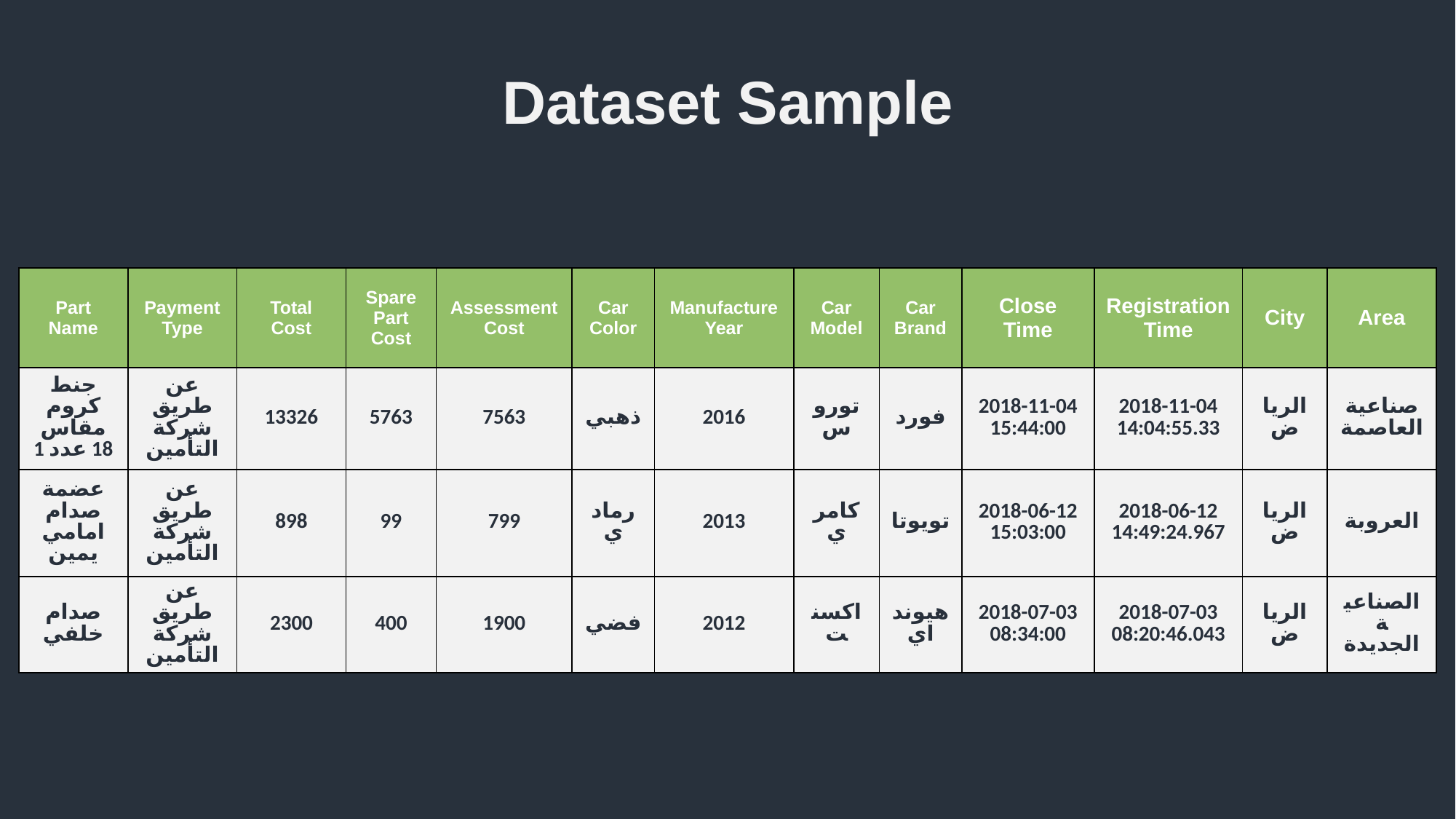

Dataset Sample
| Part Name | Payment Type | Total Cost | Spare Part Cost | Assessment Cost | Car Color | Manufacture Year | Car Model | Car Brand | Close Time | Registration Time | City | Area |
| --- | --- | --- | --- | --- | --- | --- | --- | --- | --- | --- | --- | --- |
| جنط كروم مقاس 18 عدد 1 | عن طريق شركة التأمين | 13326 | 5763 | 7563 | ذهبي | 2016 | توروس | فورد | 2018-11-04 15:44:00 | 2018-11-04 14:04:55.33 | الرياض | صناعية العاصمة |
| عضمة صدام امامي يمين | عن طريق شركة التأمين | 898 | 99 | 799 | رمادي | 2013 | كامري | تويوتا | 2018-06-12 15:03:00 | 2018-06-12 14:49:24.967 | الرياض | العروبة |
| صدام خلفي | عن طريق شركة التأمين | 2300 | 400 | 1900 | فضي | 2012 | اكسنت | هيونداي | 2018-07-03 08:34:00 | 2018-07-03 08:20:46.043 | الرياض | الصناعية الجديدة |